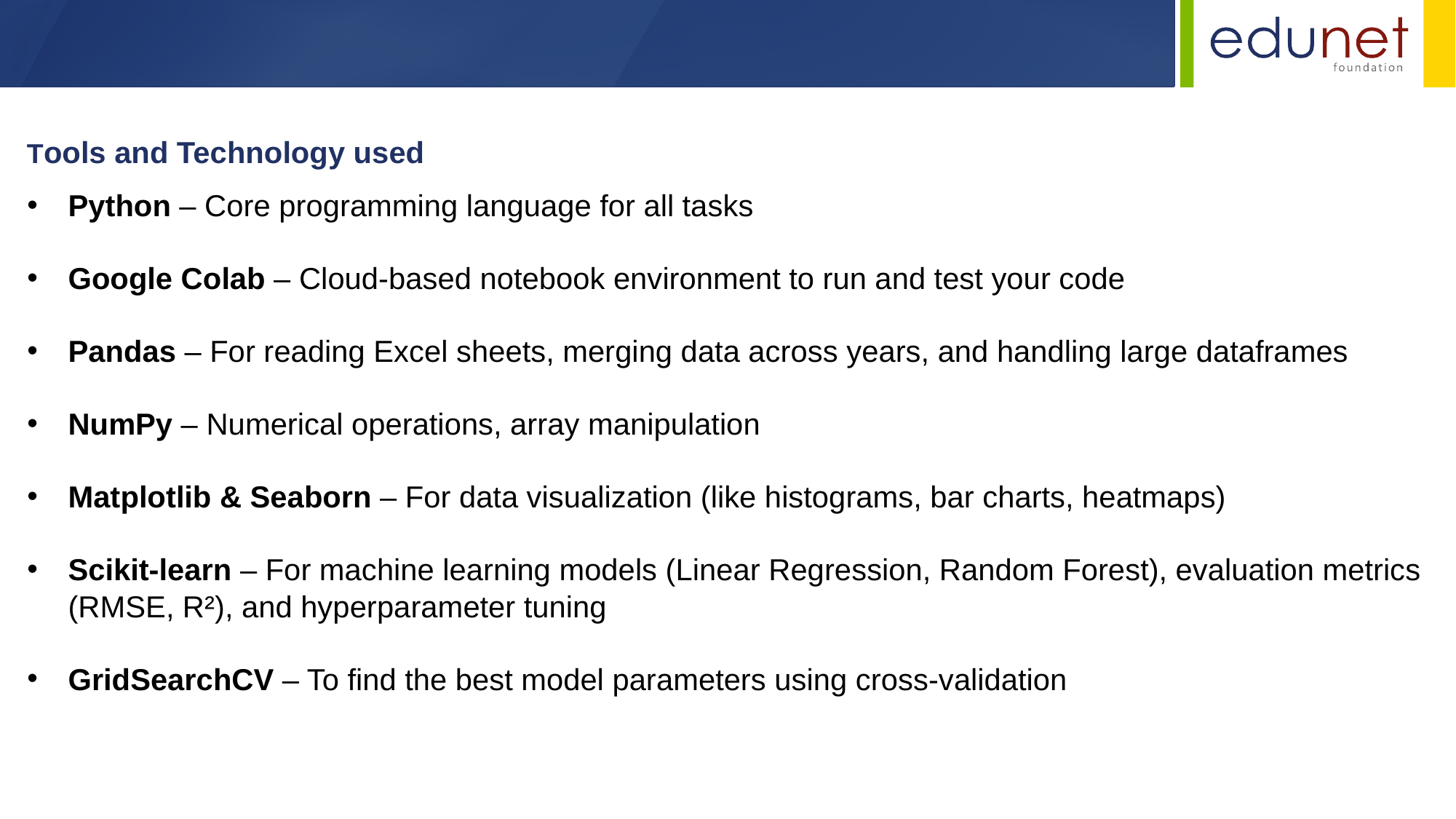

Tools and Technology used
Python – Core programming language for all tasks

Google Colab – Cloud-based notebook environment to run and test your code

Pandas – For reading Excel sheets, merging data across years, and handling large dataframes

NumPy – Numerical operations, array manipulation

Matplotlib & Seaborn – For data visualization (like histograms, bar charts, heatmaps)

Scikit-learn – For machine learning models (Linear Regression, Random Forest), evaluation metrics (RMSE, R²), and hyperparameter tuning

GridSearchCV – To find the best model parameters using cross-validation